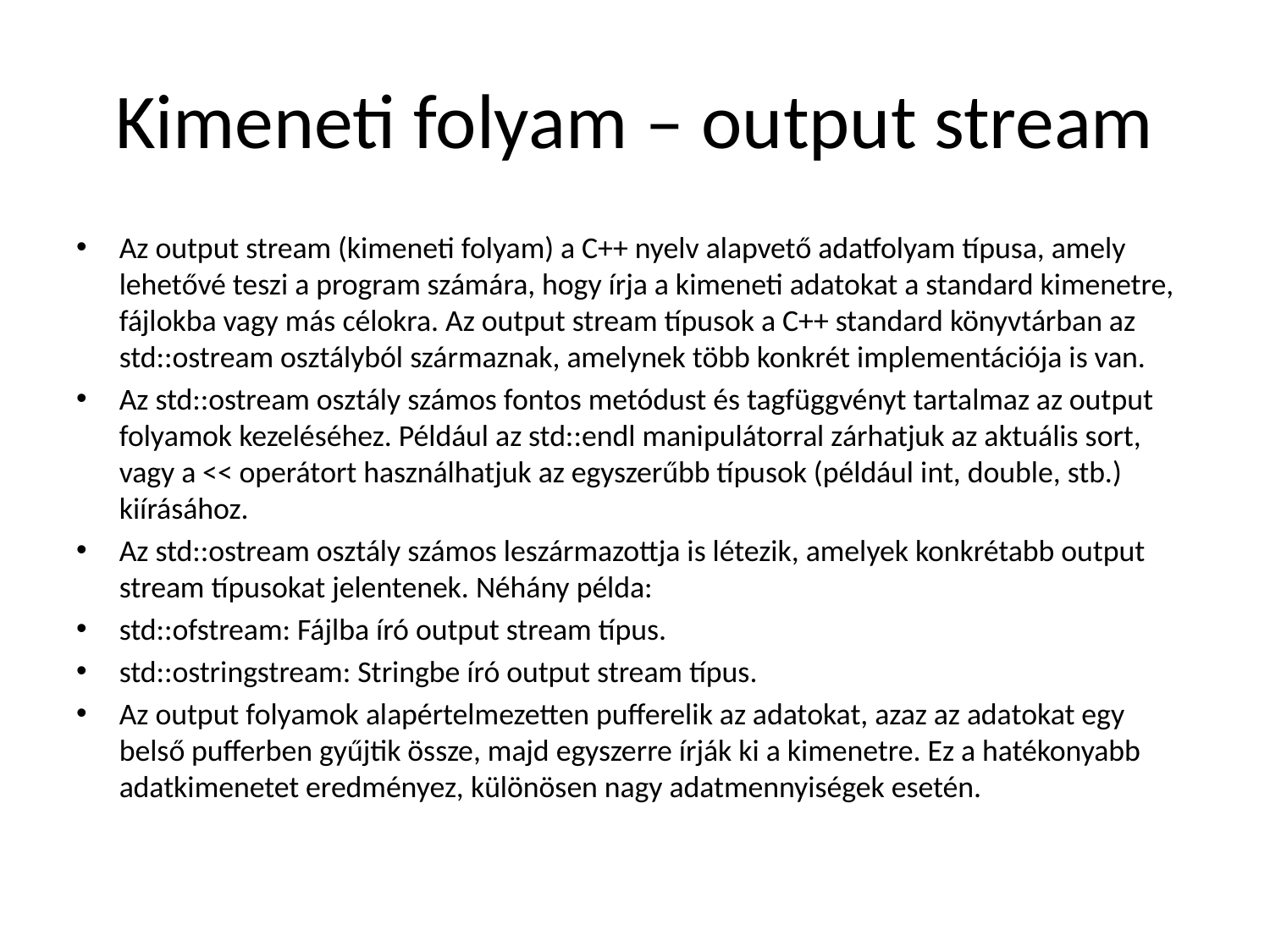

# Kimeneti folyam – output stream
Az output stream (kimeneti folyam) a C++ nyelv alapvető adatfolyam típusa, amely lehetővé teszi a program számára, hogy írja a kimeneti adatokat a standard kimenetre, fájlokba vagy más célokra. Az output stream típusok a C++ standard könyvtárban az std::ostream osztályból származnak, amelynek több konkrét implementációja is van.
Az std::ostream osztály számos fontos metódust és tagfüggvényt tartalmaz az output folyamok kezeléséhez. Például az std::endl manipulátorral zárhatjuk az aktuális sort, vagy a << operátort használhatjuk az egyszerűbb típusok (például int, double, stb.) kiírásához.
Az std::ostream osztály számos leszármazottja is létezik, amelyek konkrétabb output stream típusokat jelentenek. Néhány példa:
std::ofstream: Fájlba író output stream típus.
std::ostringstream: Stringbe író output stream típus.
Az output folyamok alapértelmezetten pufferelik az adatokat, azaz az adatokat egy belső pufferben gyűjtik össze, majd egyszerre írják ki a kimenetre. Ez a hatékonyabb adatkimenetet eredményez, különösen nagy adatmennyiségek esetén.